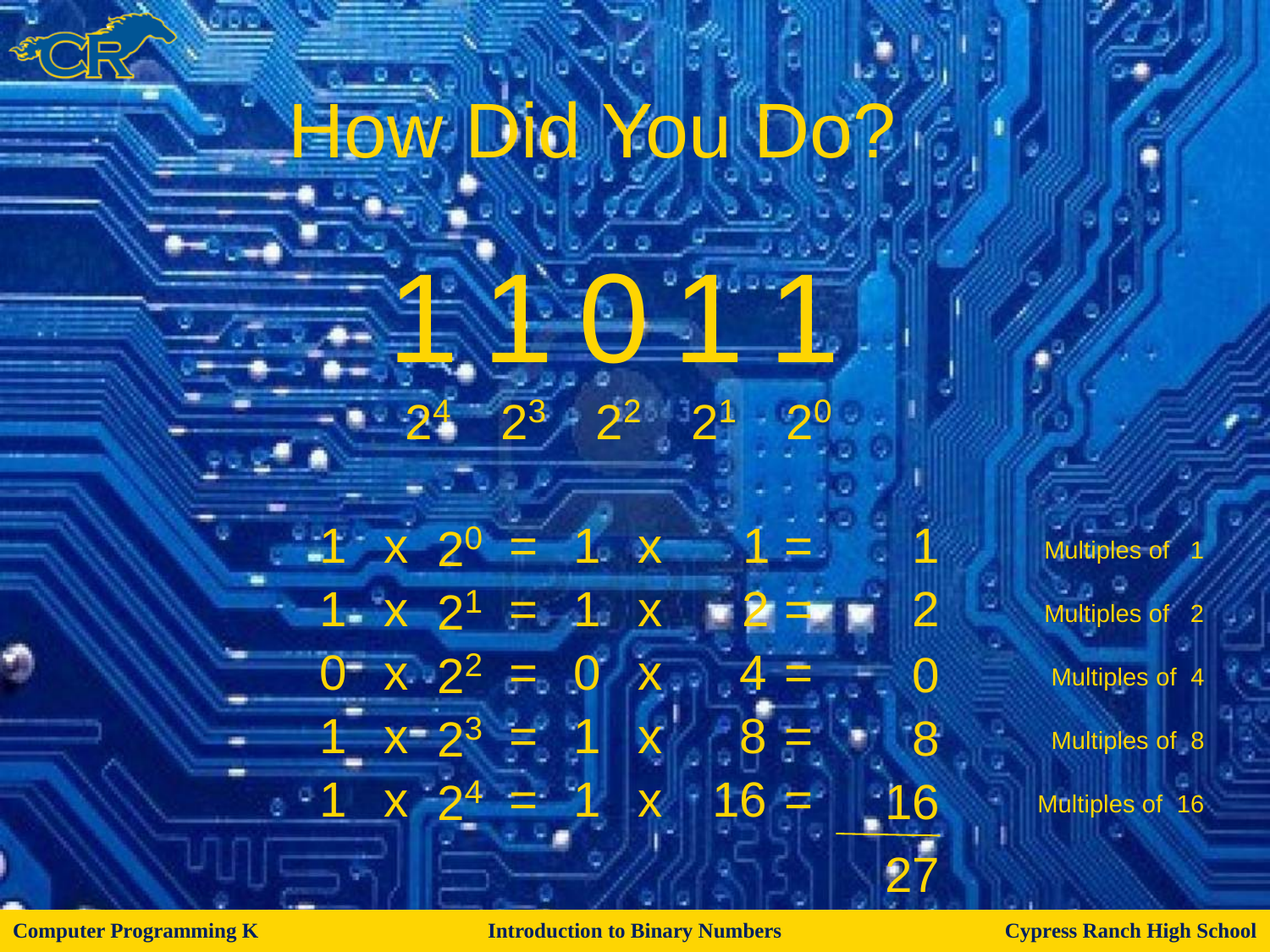

How Did You Do?
1
1
0
1
1
24
23
22
21
20
1
x
20
=
1
x
1
=
1
Multiples of   1
1
x
21
=
1
x
2
=
2
Multiples of   2
0
x
22
=
0
x
4
=
0
Multiples of  4
1
x
23
=
1
x
8
=
8
Multiples of  8
1
x
24
=
1
x
16
=
16
Multiples of  16
27